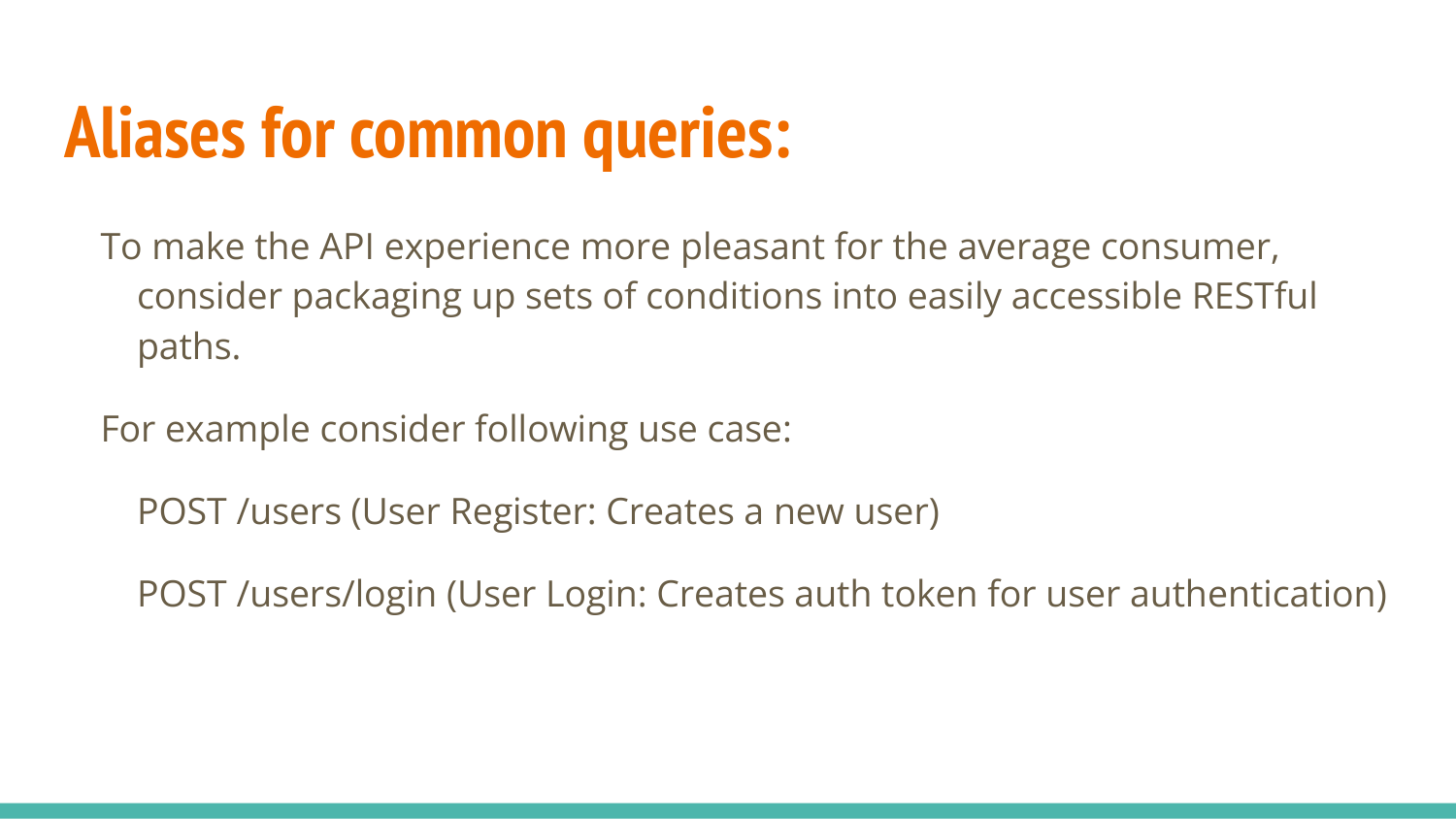

# Aliases for common queries:
To make the API experience more pleasant for the average consumer, consider packaging up sets of conditions into easily accessible RESTful paths.
For example consider following use case:
POST /users (User Register: Creates a new user)
POST /users/login (User Login: Creates auth token for user authentication)